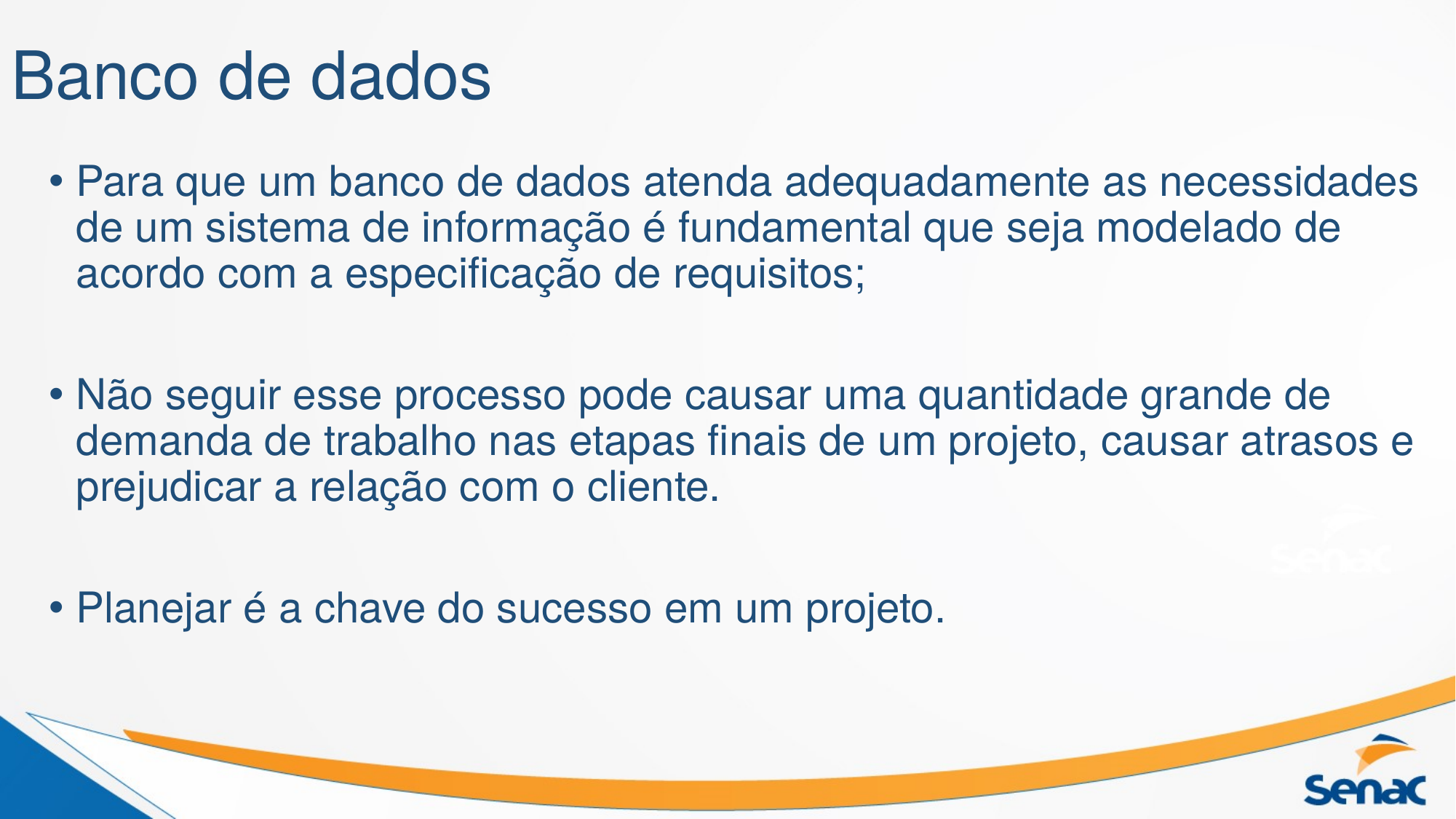

# Banco de dados
Para que um banco de dados atenda adequadamente as necessidades de um sistema de informação é fundamental que seja modelado de acordo com a especificação de requisitos;

Não seguir esse processo pode causar uma quantidade grande de demanda de trabalho nas etapas finais de um projeto, causar atrasos e prejudicar a relação com o cliente.

Planejar é a chave do sucesso em um projeto.